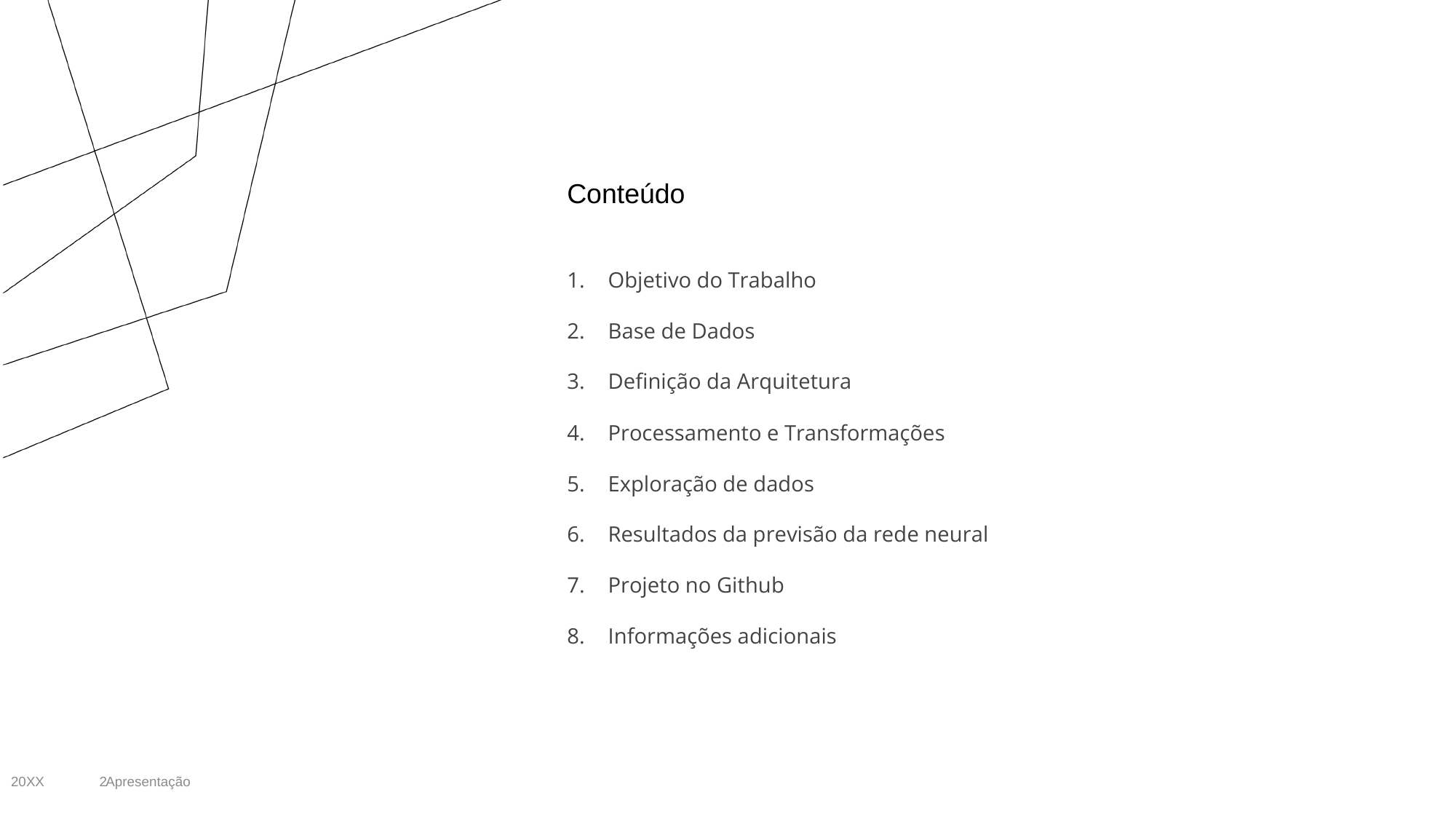

Conteúdo
Objetivo do Trabalho
Base de Dados
Definição da Arquitetura
Processamento e Transformações
Exploração de dados
Resultados da previsão da rede neural
Projeto no Github
Informações adicionais

20XX
Apresentação
2